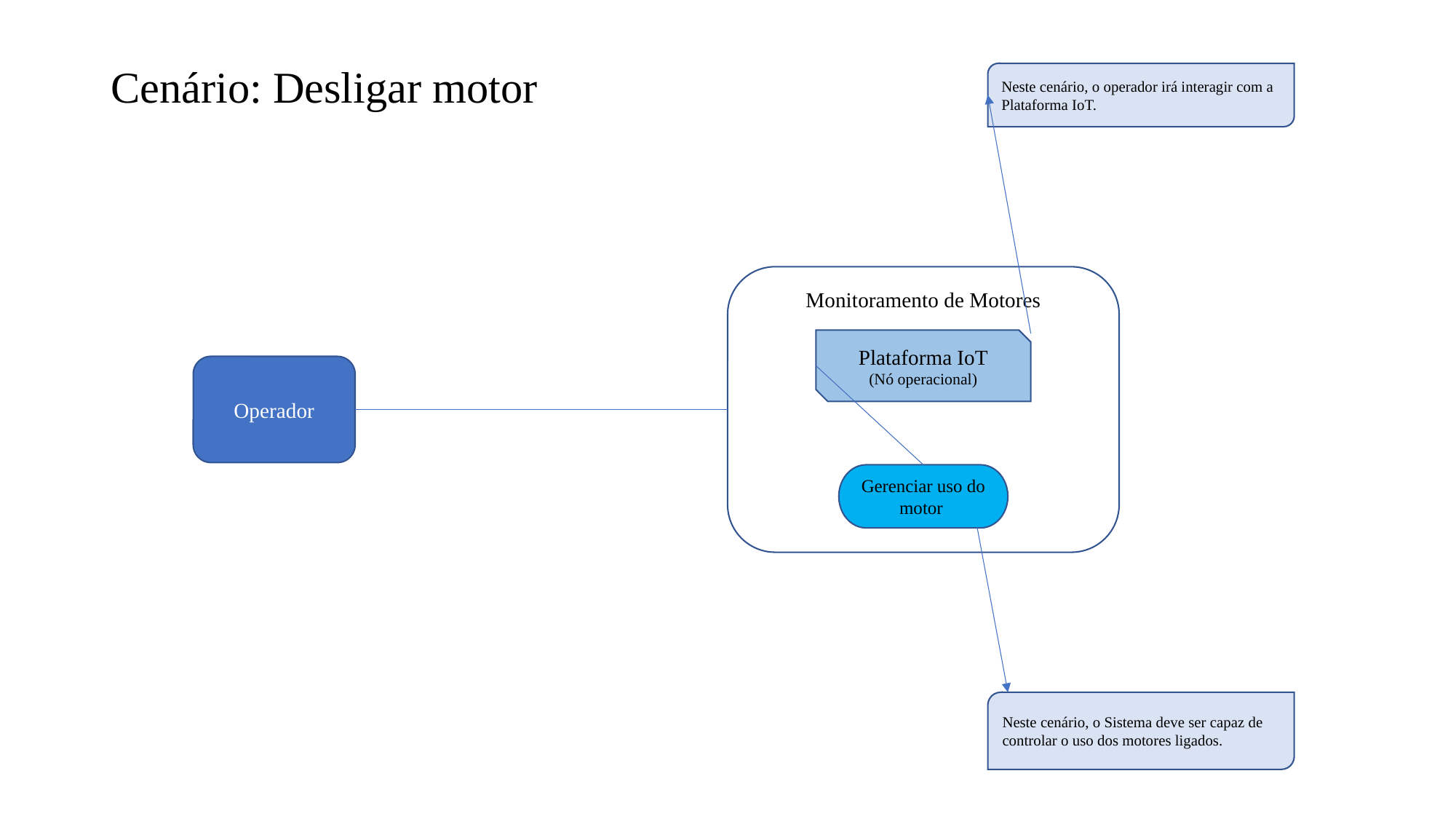

# Cenário: Desligar motor
Neste cenário, o operador irá interagir com a Plataforma IoT.
Monitoramento de Motores
Plataforma IoT
(Nó operacional)
Operador
Gerenciar uso do motor
Neste cenário, o Sistema deve ser capaz de controlar o uso dos motores ligados.